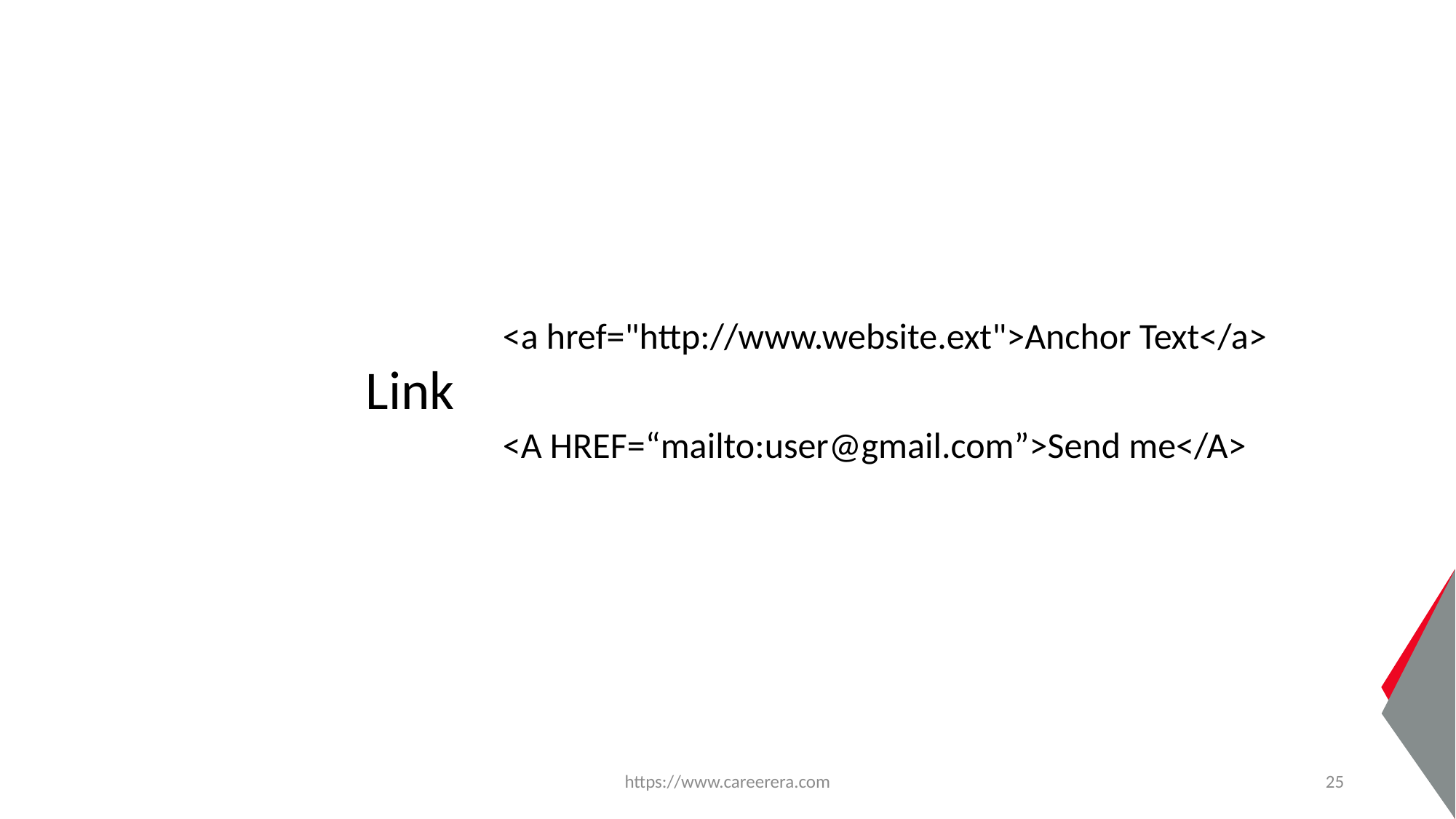

<a href="http://www.website.ext">Anchor Text</a>

<A HREF=“mailto:user@gmail.com”>Send me</A>
# Link
https://www.careerera.com
25